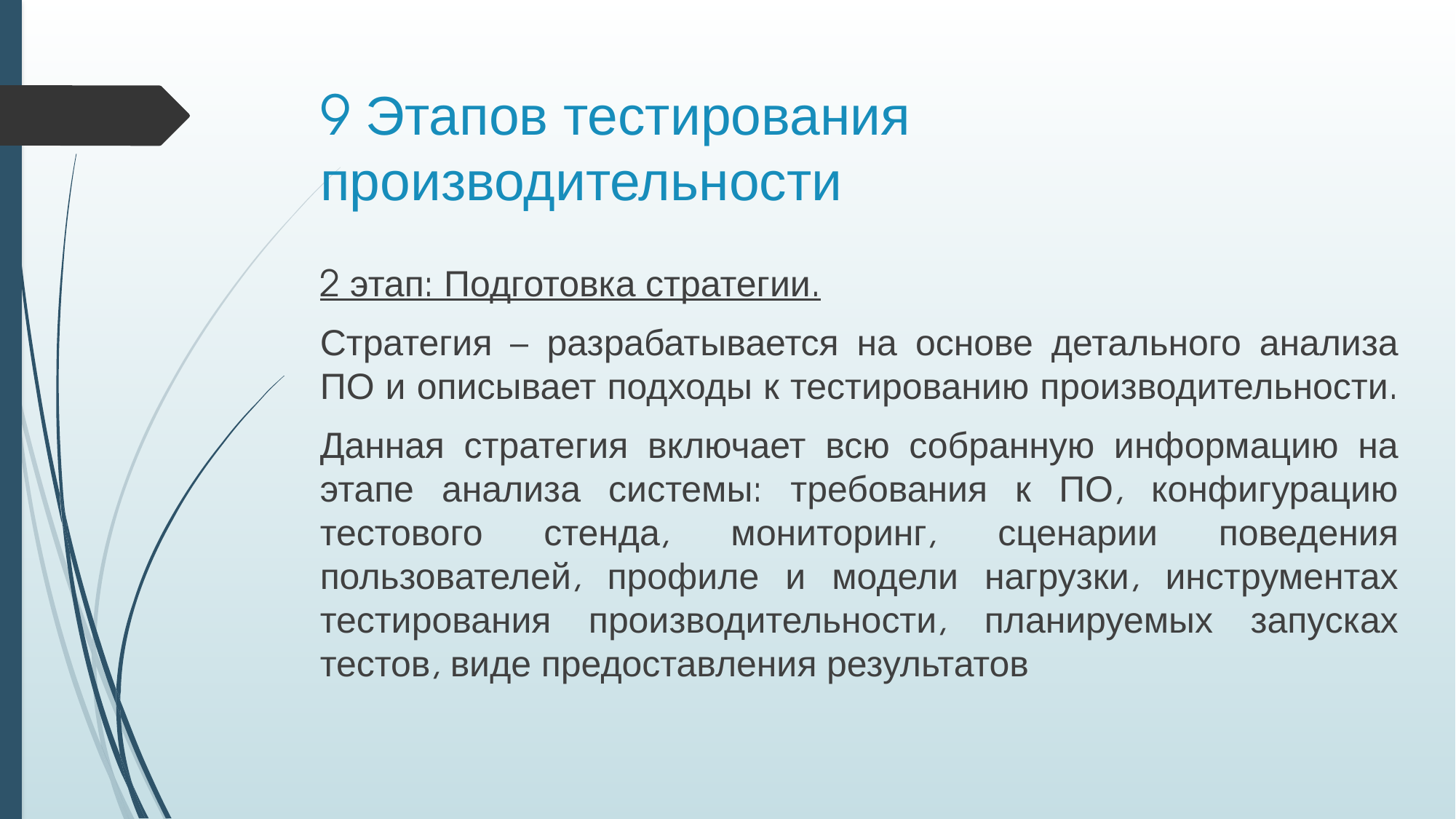

# 9 Этапов тестирования производительности
2 этап: Подготовка стратегии.
Стратегия – разрабатывается на основе детального анализа ПО и описывает подходы к тестированию производительности.
Данная стратегия включает всю собранную информацию на этапе анализа системы: требования к ПО, конфигурацию тестового стенда, мониторинг, сценарии поведения пользователей, профиле и модели нагрузки, инструментах тестирования производительности, планируемых запусках тестов, виде предоставления результатов